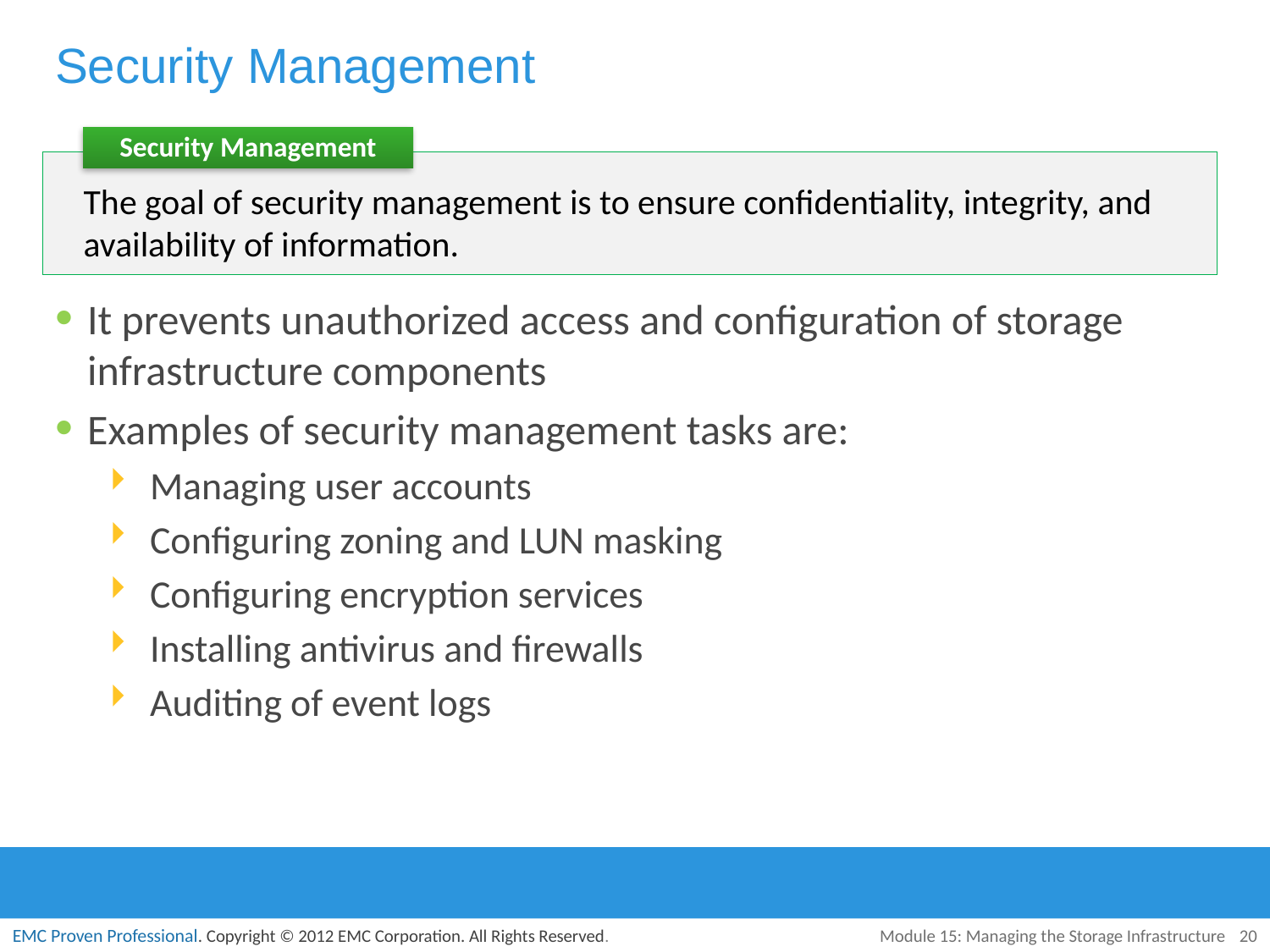

# Security Management
Security Management
The goal of security management is to ensure confidentiality, integrity, and availability of information.
It prevents unauthorized access and configuration of storage infrastructure components
Examples of security management tasks are:
Managing user accounts
Configuring zoning and LUN masking
Configuring encryption services
Installing antivirus and firewalls
Auditing of event logs
Module 15: Managing the Storage Infrastructure
20